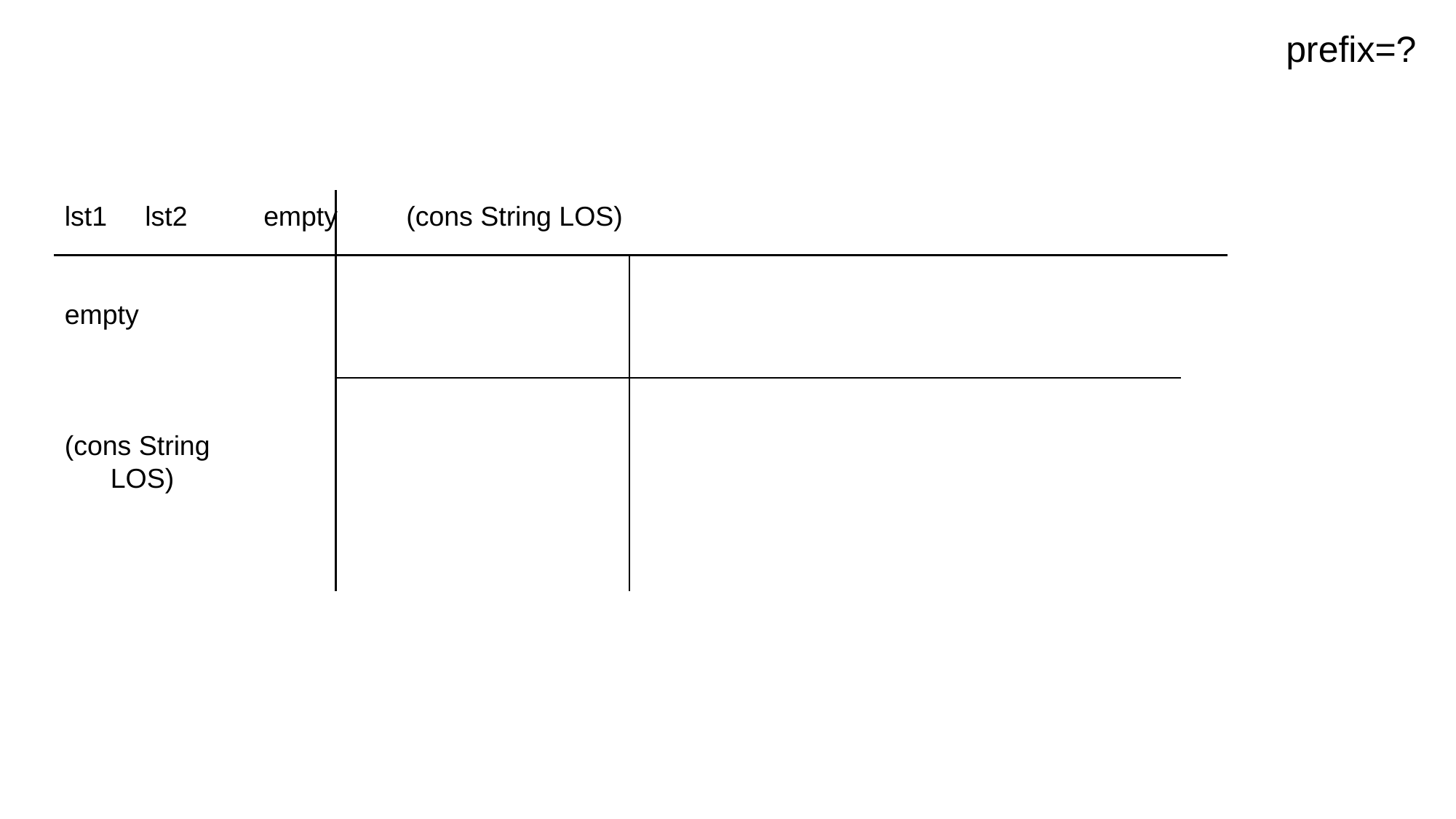

prefix=?

lst1     lst2          empty         (cons String LOS)

empty

(cons String
      LOS)